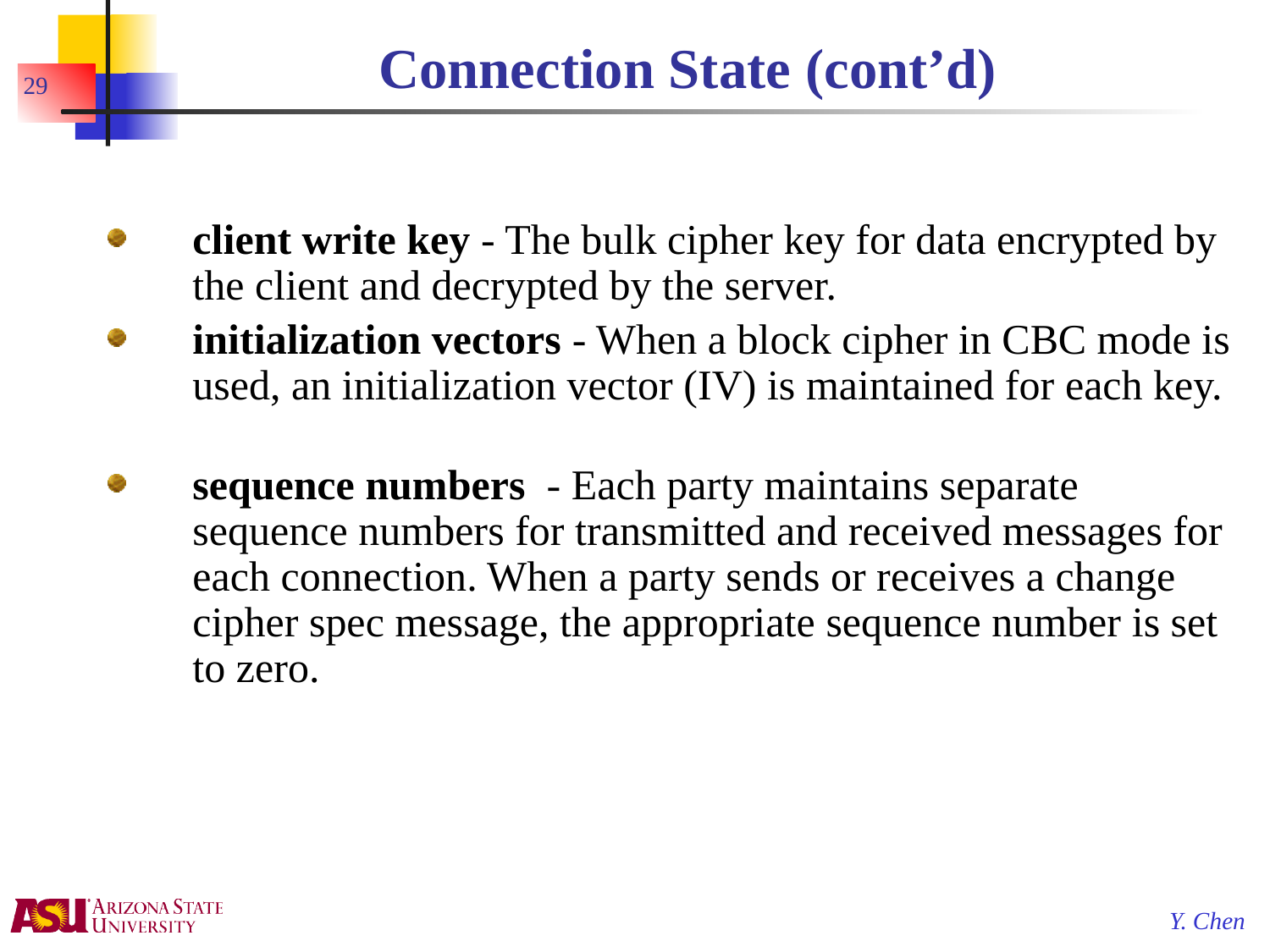

# Connection State (cont’d)
29
client write key - The bulk cipher key for data encrypted by the client and decrypted by the server.
initialization vectors - When a block cipher in CBC mode is used, an initialization vector (IV) is maintained for each key.
sequence numbers  - Each party maintains separate sequence numbers for transmitted and received messages for each connection. When a party sends or receives a change cipher spec message, the appropriate sequence number is set to zero.